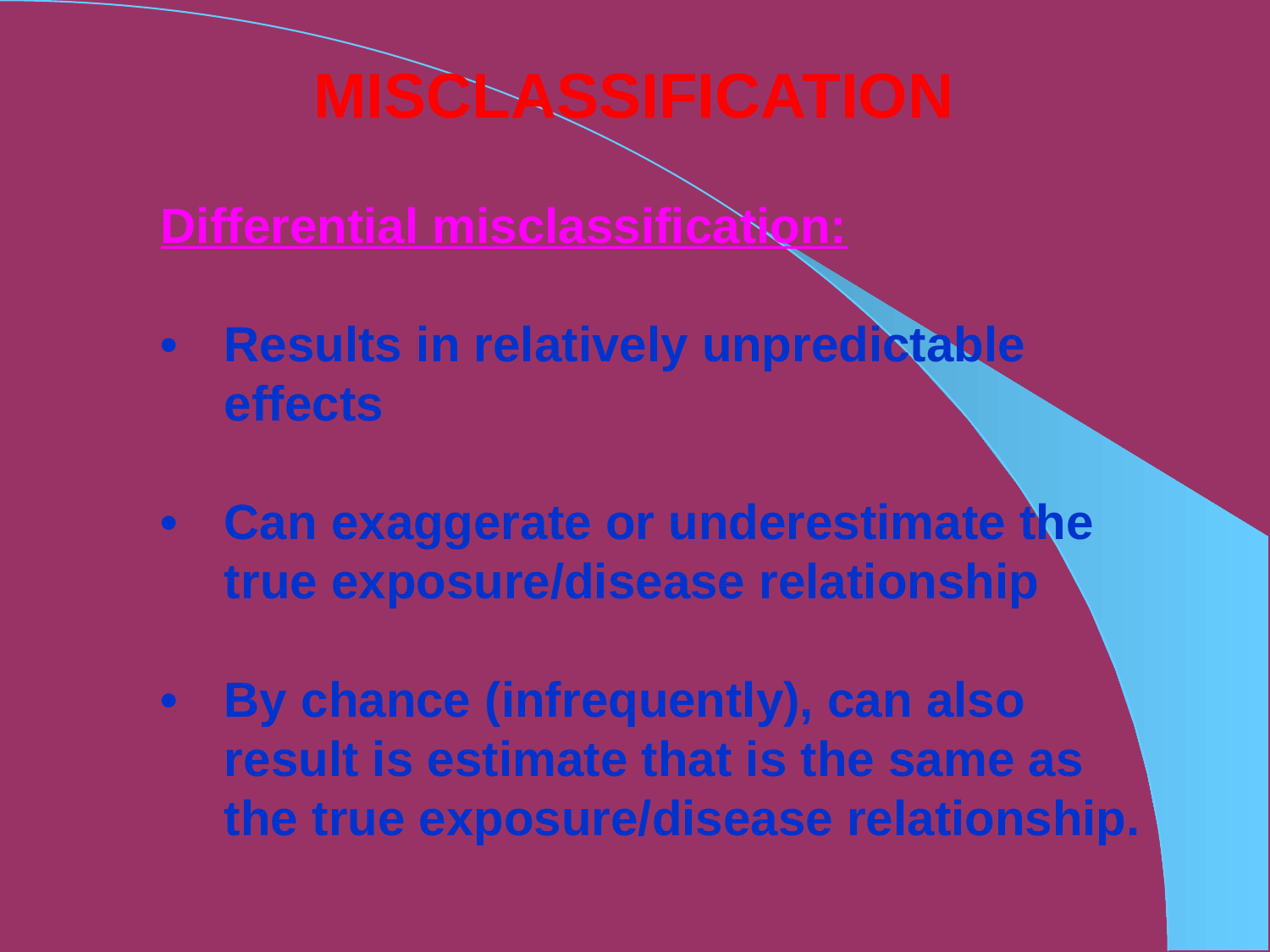

MISCLASSIFICATION
Differential misclassification:

•	Results in relatively unpredictable effects

•	Can exaggerate or underestimate the true exposure/disease relationship

•	By chance (infrequently), can also result is estimate that is the same as the true exposure/disease relationship.